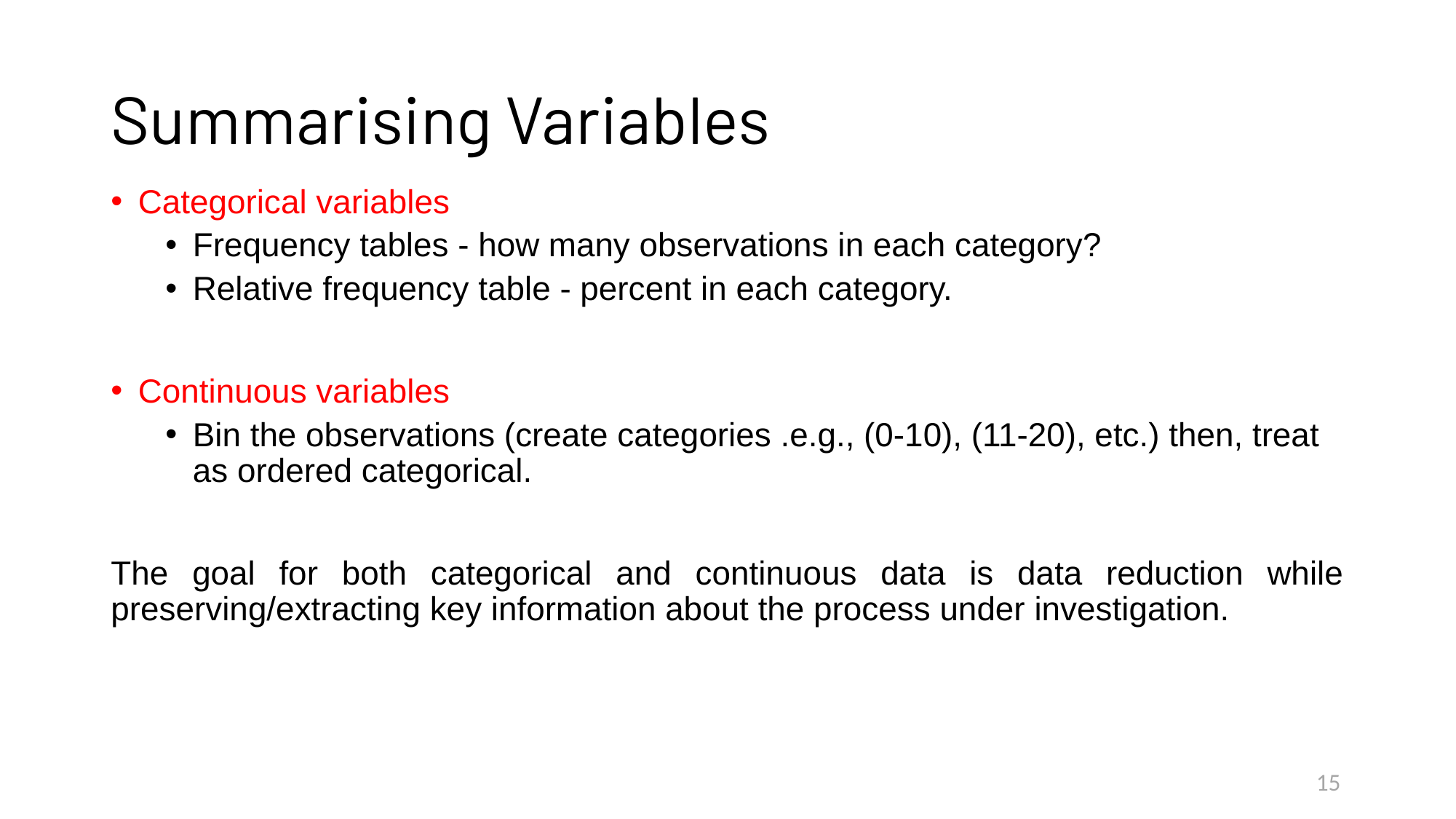

# Summarising Variables
Categorical variables
Frequency tables - how many observations in each category?
Relative frequency table - percent in each category.

Continuous variables
Bin the observations (create categories .e.g., (0-10), (11-20), etc.) then, treat as ordered categorical.

The goal for both categorical and continuous data is data reduction while preserving/extracting key information about the process under investigation.

15